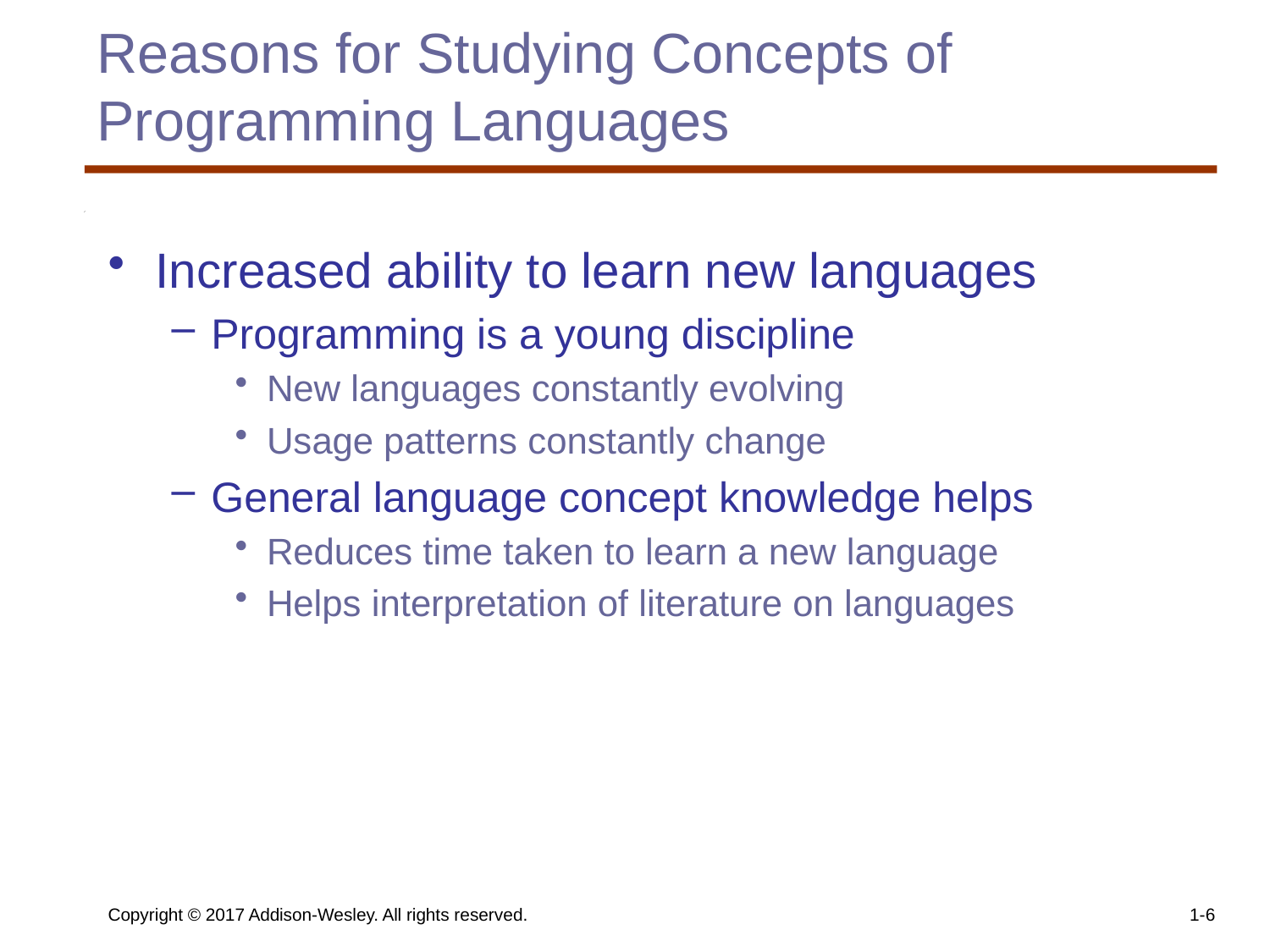

Reasons for Studying Concepts of Programming Languages
Increased ability to learn new languages
Programming is a young discipline
New languages constantly evolving
Usage patterns constantly change
General language concept knowledge helps
Reduces time taken to learn a new language
Helps interpretation of literature on languages
Copyright © 2017 Addison-Wesley. All rights reserved.
1-6